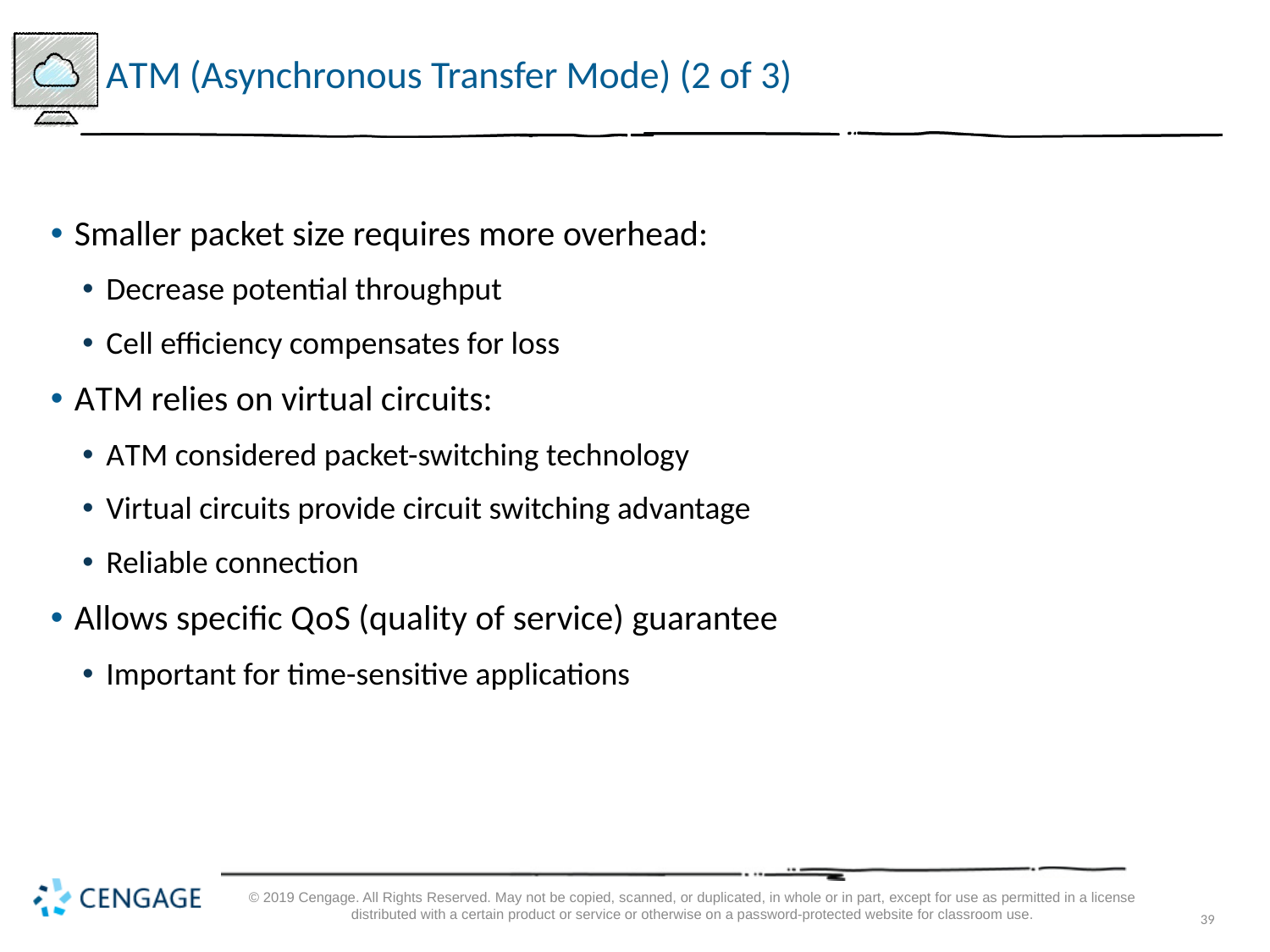

# A T M (Asynchronous Transfer Mode) (2 of 3)
Smaller packet size requires more overhead:
Decrease potential throughput
Cell efficiency compensates for loss
A T M relies on virtual circuits:
A T M considered packet-switching technology
Virtual circuits provide circuit switching advantage
Reliable connection
Allows specific Q o S (quality of service) guarantee
Important for time-sensitive applications
© 2019 Cengage. All Rights Reserved. May not be copied, scanned, or duplicated, in whole or in part, except for use as permitted in a license distributed with a certain product or service or otherwise on a password-protected website for classroom use.